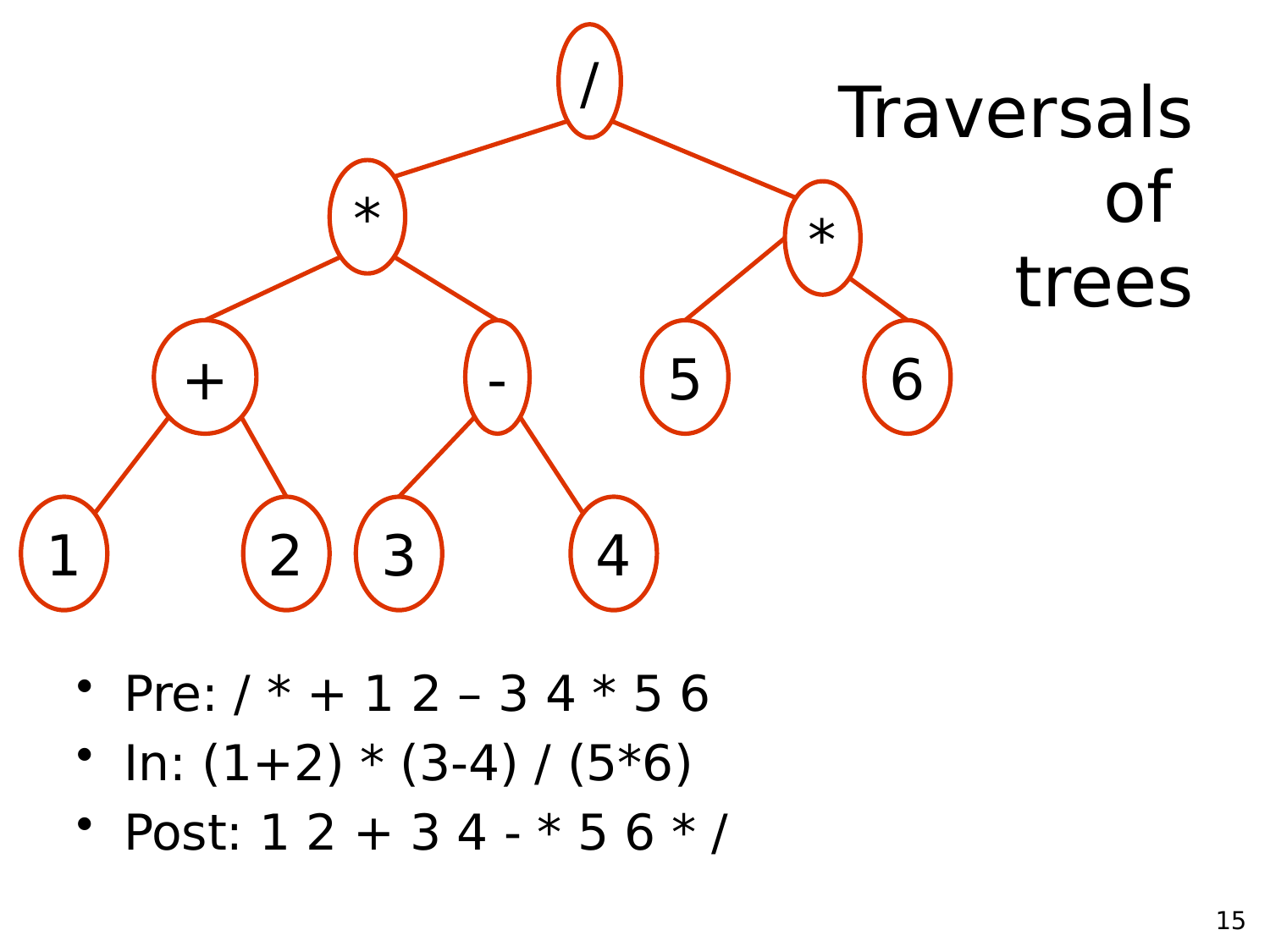

/
# Traversals of trees
*
*
+
-
5
6
1
2
3
4
Pre: / * + 1 2 – 3 4 * 5 6
In: (1+2) * (3-4) / (5*6)
Post: 1 2 + 3 4 - * 5 6 * /